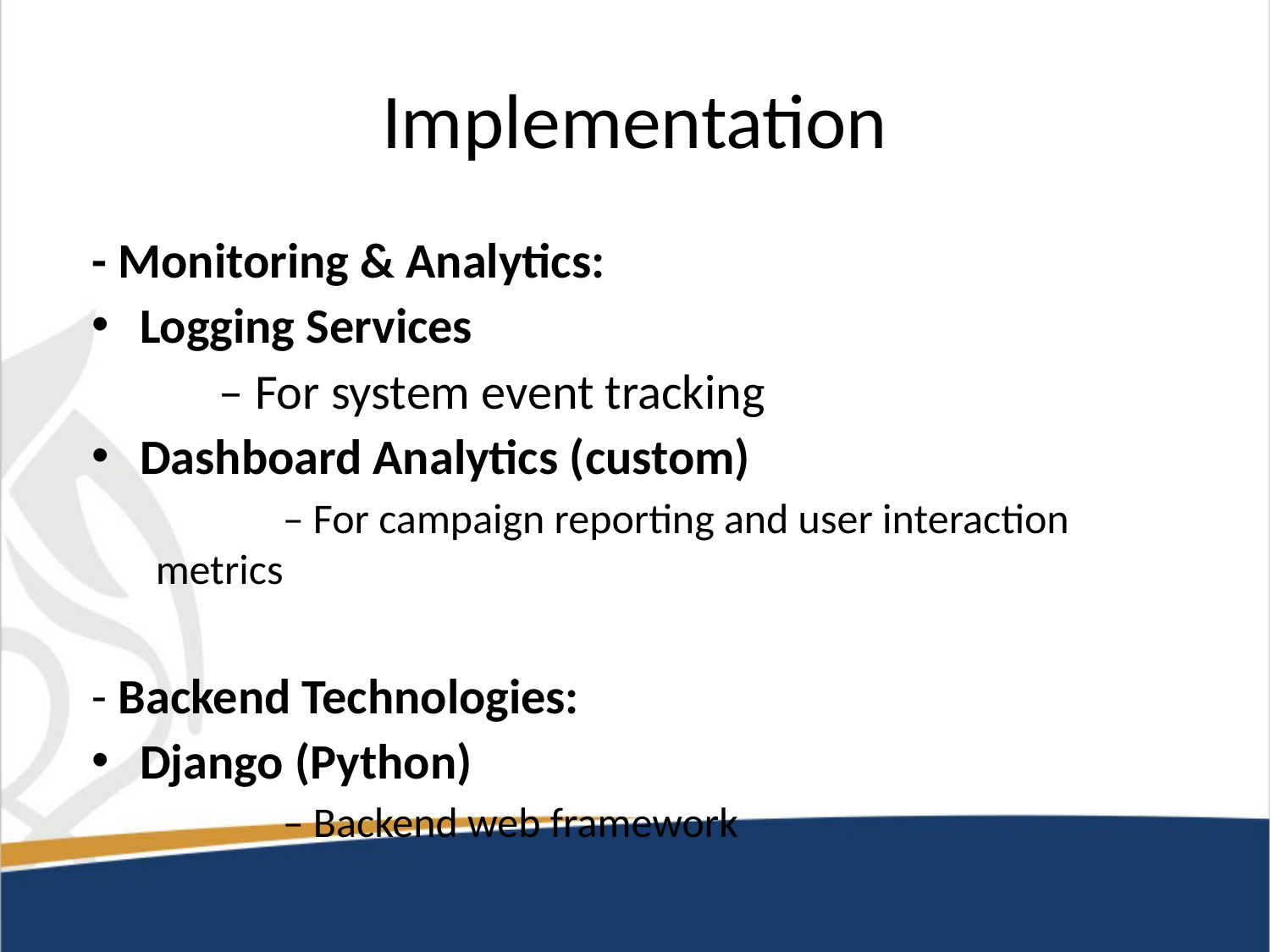

# Implementation
- Monitoring & Analytics:
Logging Services
	– For system event tracking
Dashboard Analytics (custom)
	– For campaign reporting and user interaction metrics

- Backend Technologies:
Django (Python)
	– Backend web framework